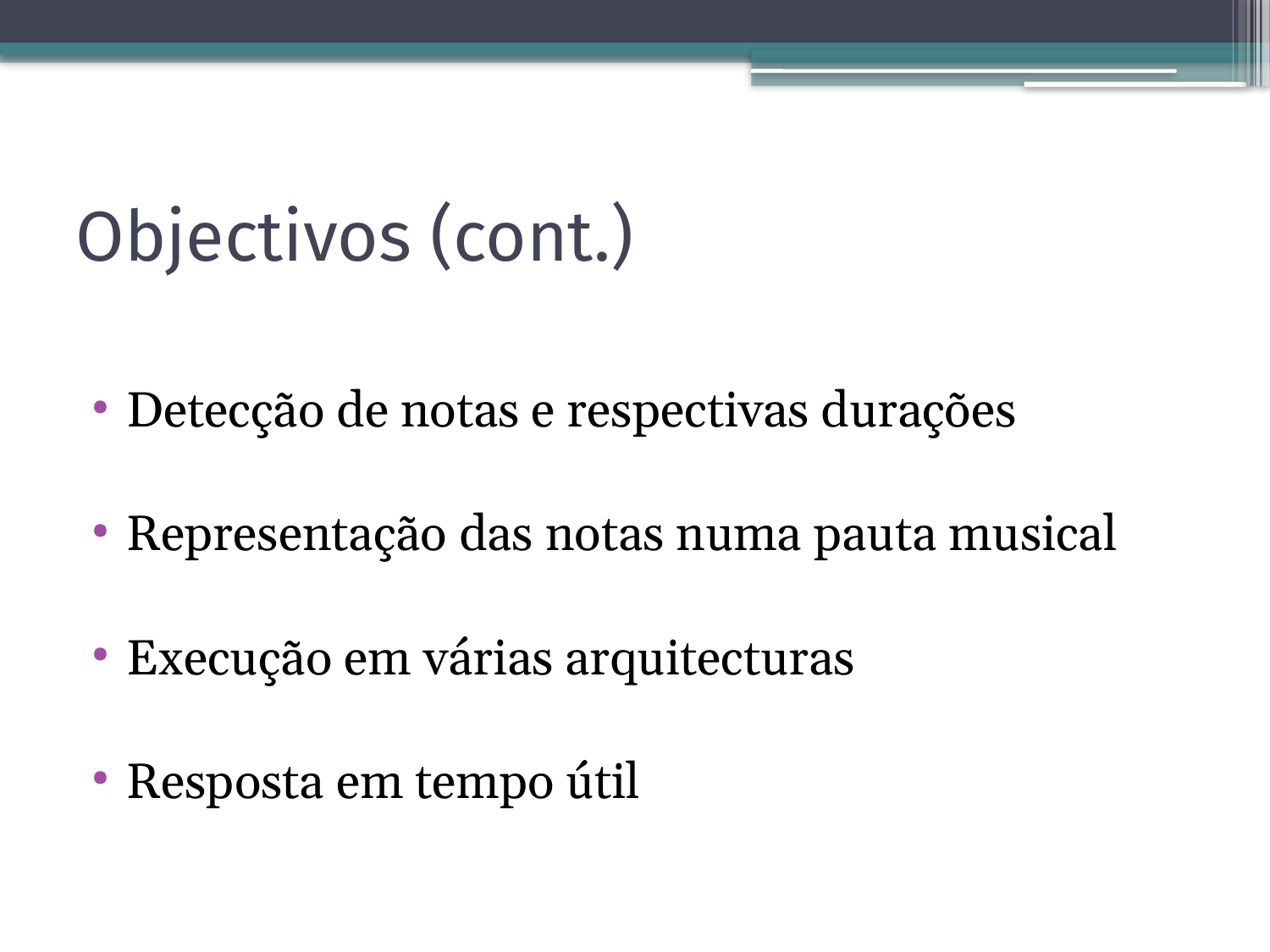

# Objectivos (cont.)
Detecção de notas e respectivas durações
Representação das notas numa pauta musical
Execução em várias arquitecturas
Resposta em tempo útil